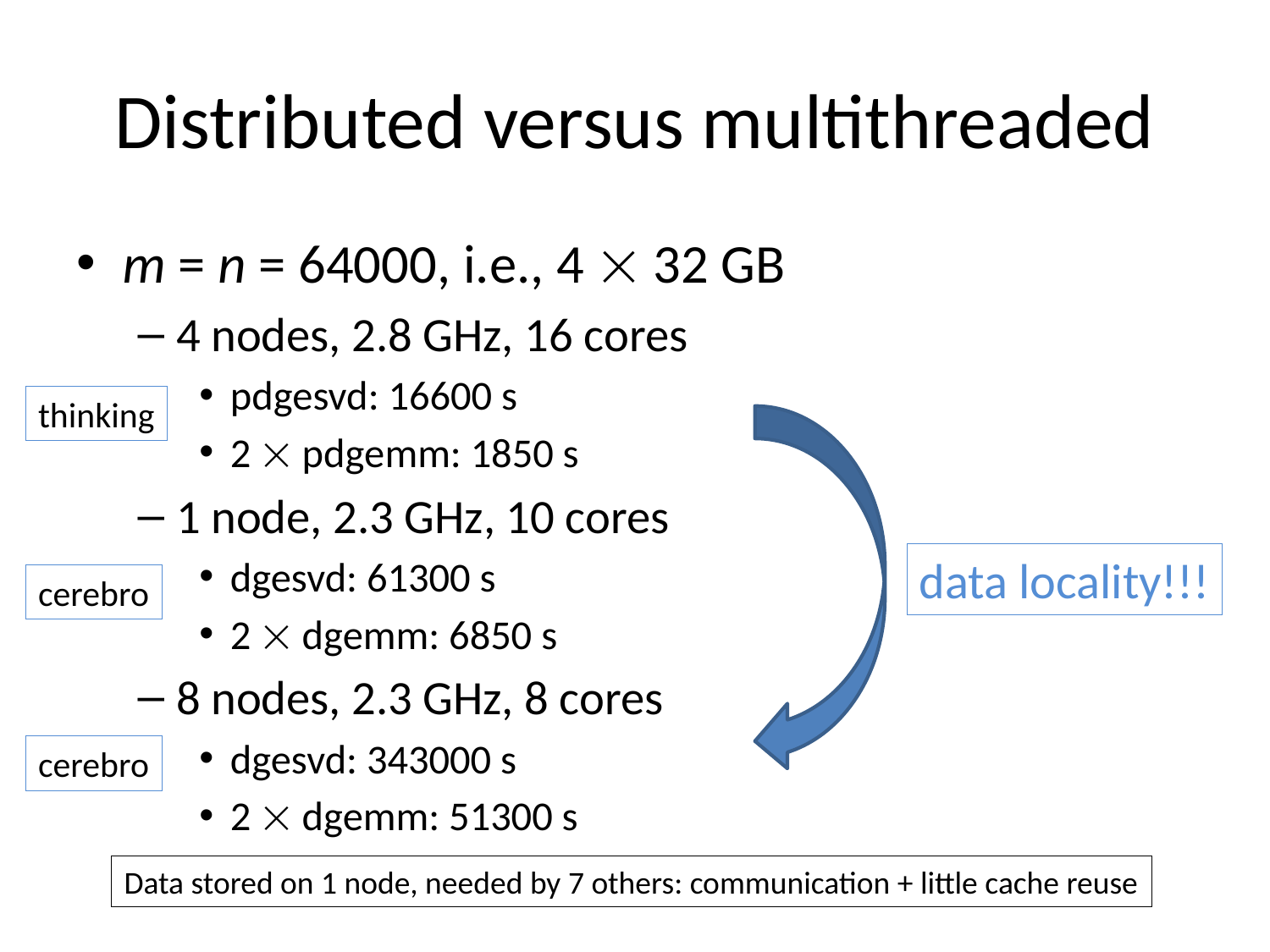

# Distributed versus multithreaded
m = n = 64000, i.e., 4 × 32 GB
4 nodes, 2.8 GHz, 16 cores
pdgesvd: 16600 s
2 × pdgemm: 1850 s
1 node, 2.3 GHz, 10 cores
dgesvd: 61300 s
2 × dgemm: 6850 s
8 nodes, 2.3 GHz, 8 cores
dgesvd: 343000 s
2 × dgemm: 51300 s
thinking

data locality!!!
cerebro
cerebro
Data stored on 1 node, needed by 7 others: communication + little cache reuse